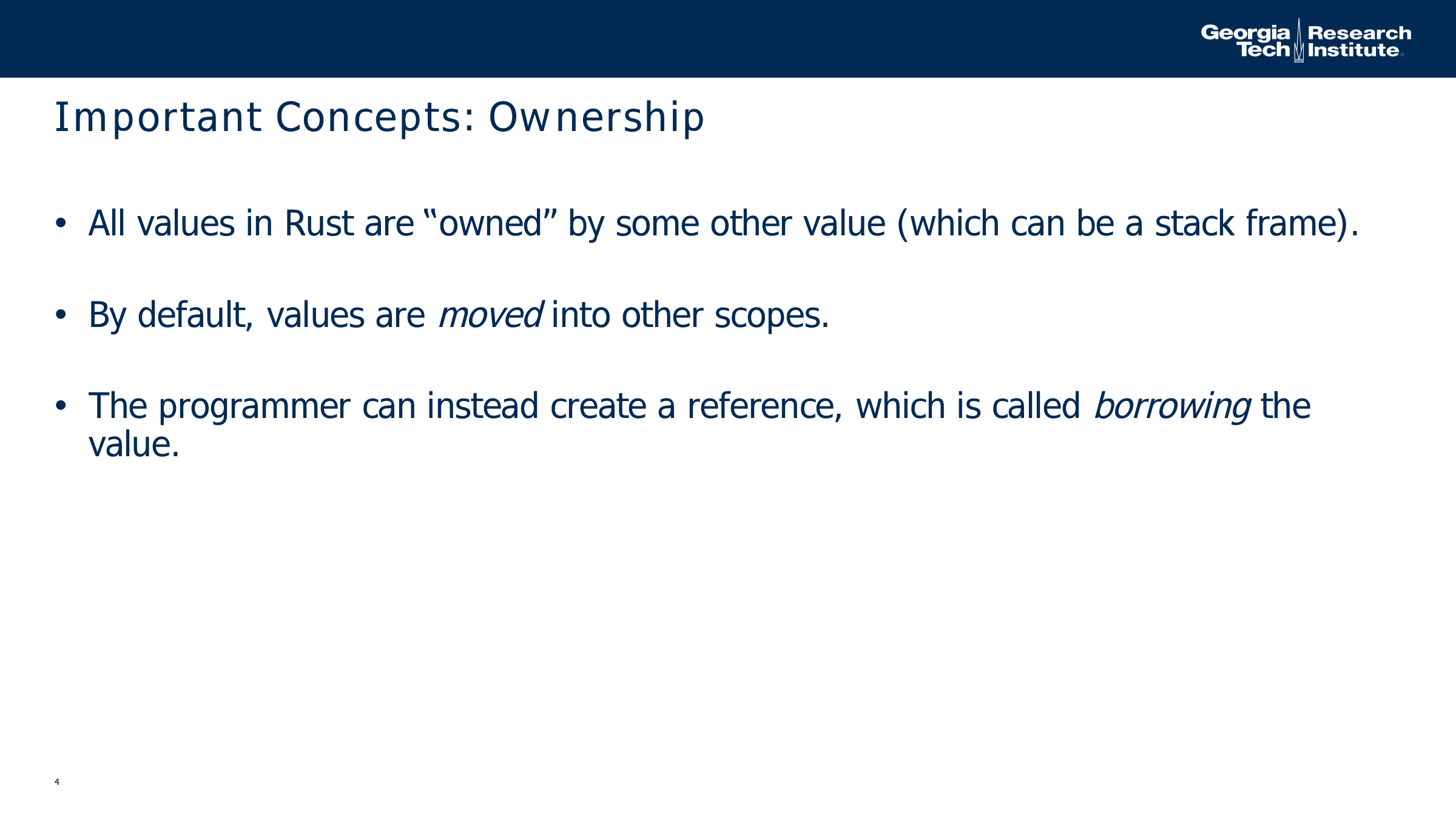

# Important Concepts: Ownership
All values in Rust are “owned” by some other value (which can be a stack frame).
By default, values are moved into other scopes.
The programmer can instead create a reference, which is called borrowing the value.